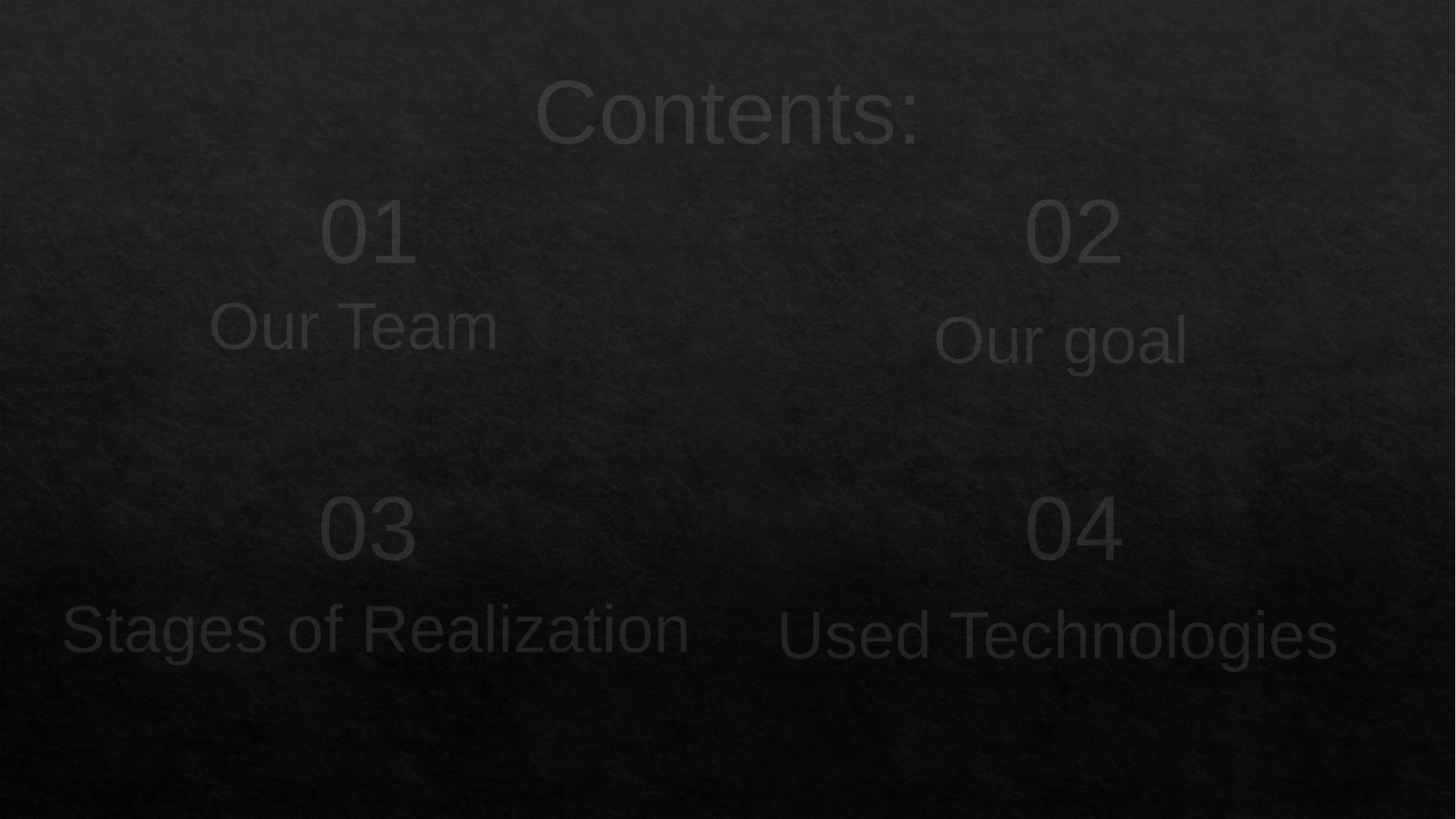

# Contents:
01
02
Our Team
Our goal
03
04
Stages of Realization
Used Technologies